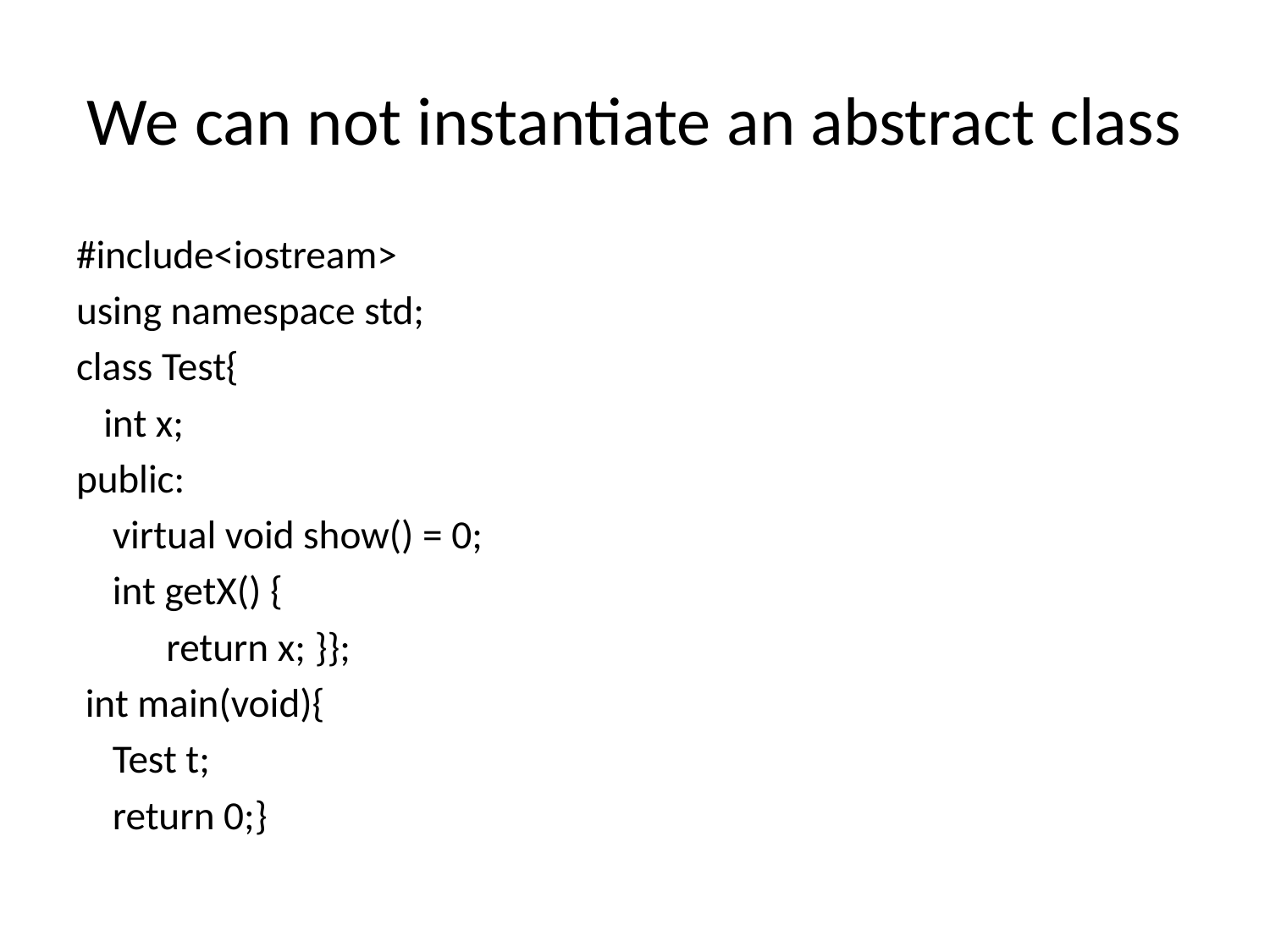

# We can not instantiate an abstract class
#include<iostream>
using namespace std;
class Test{
   int x;
public:
    virtual void show() = 0;
    int getX() {
	return x; }};
 int main(void){
    Test t;
    return 0;}